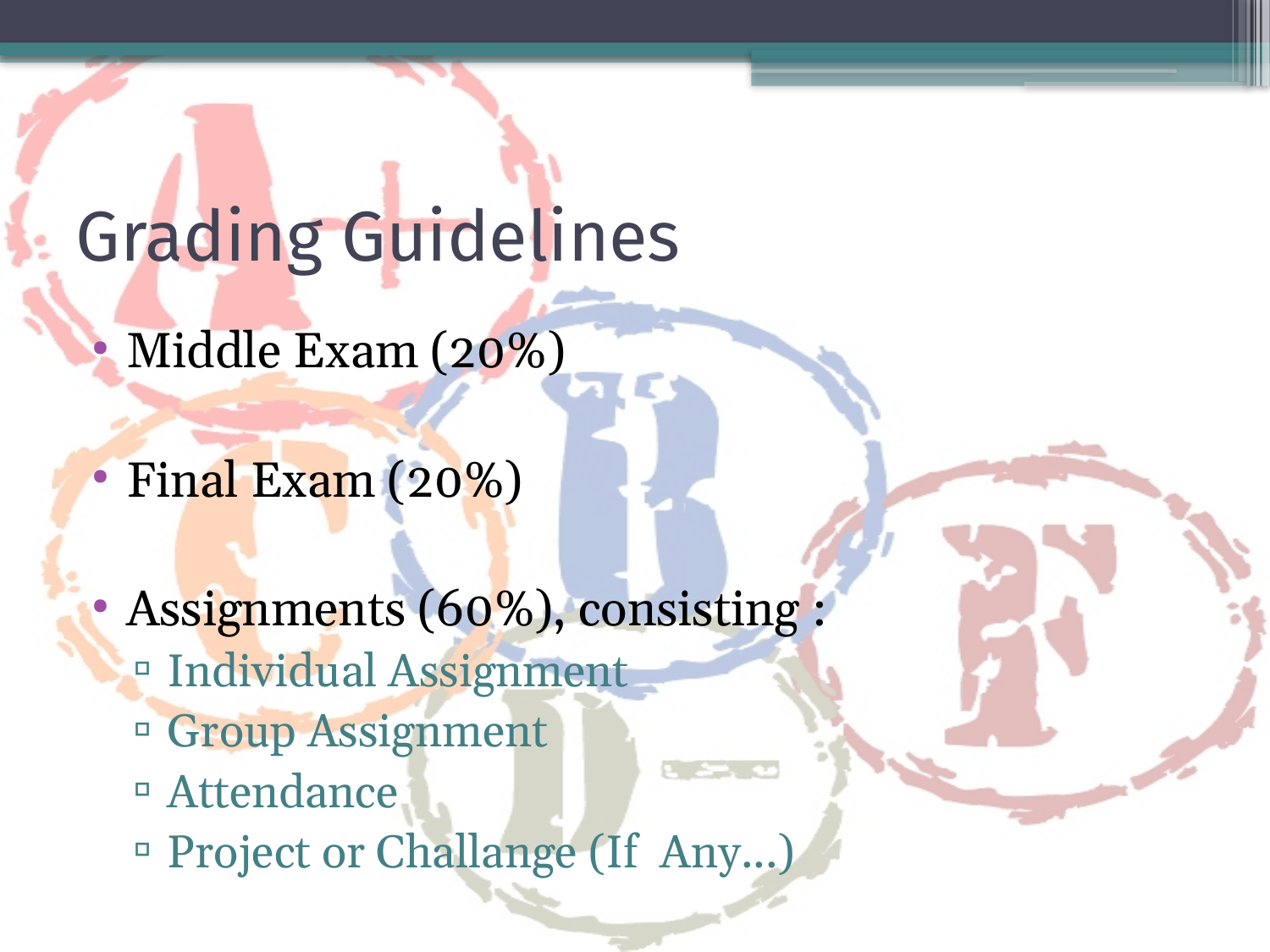

# Grading Guidelines
Middle Exam (20%)

Final Exam (20%)

Assignments (60%), consisting :
Individual Assignment
Group Assignment
Attendance
Project or Challange (If  Any...)